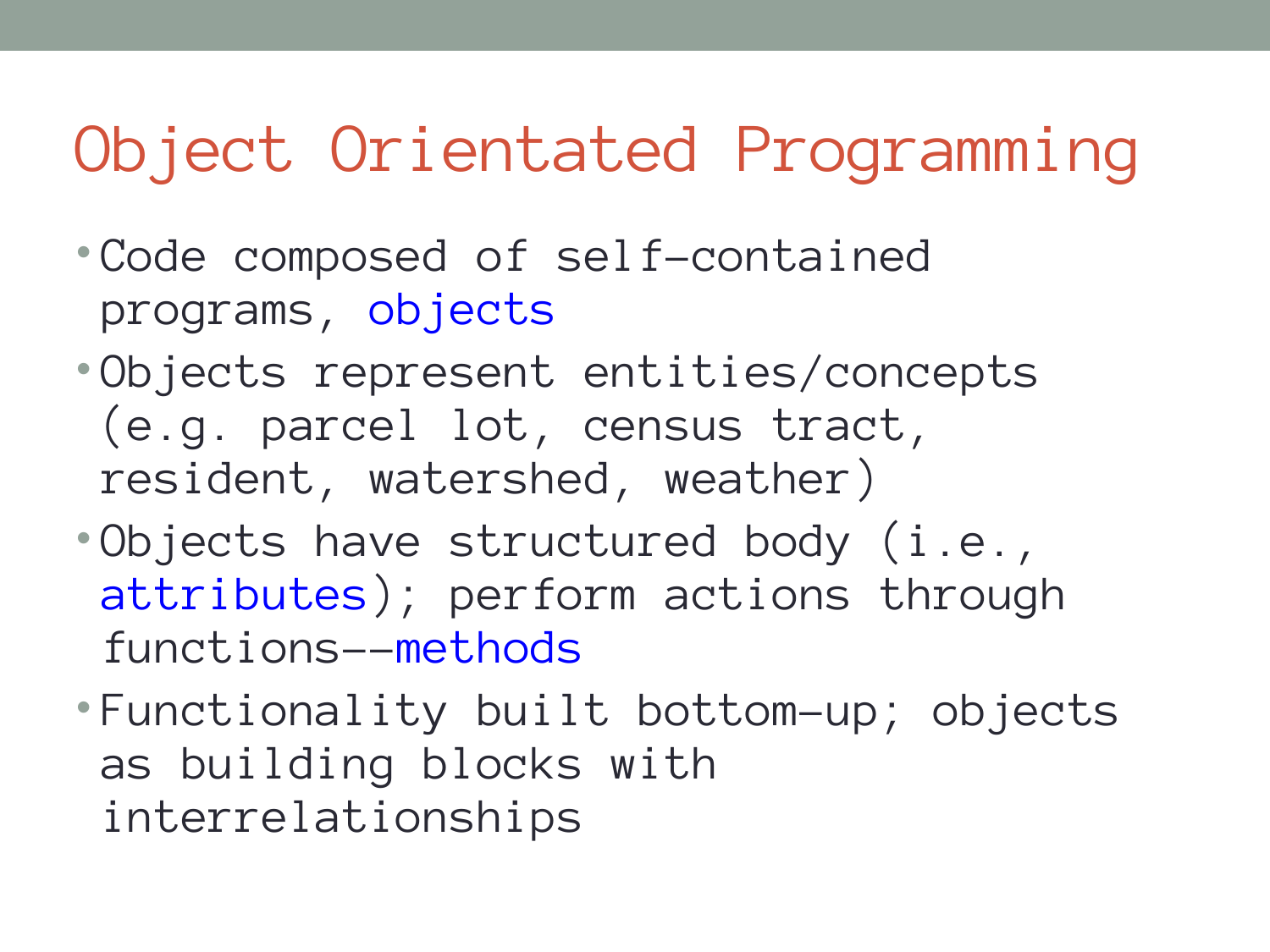

# Object Orientated Programming
Code composed of self-contained programs, objects
Objects represent entities/concepts (e.g. parcel lot, census tract, resident, watershed, weather)
Objects have structured body (i.e., attributes); perform actions through functions--methods
Functionality built bottom-up; objects as building blocks with interrelationships